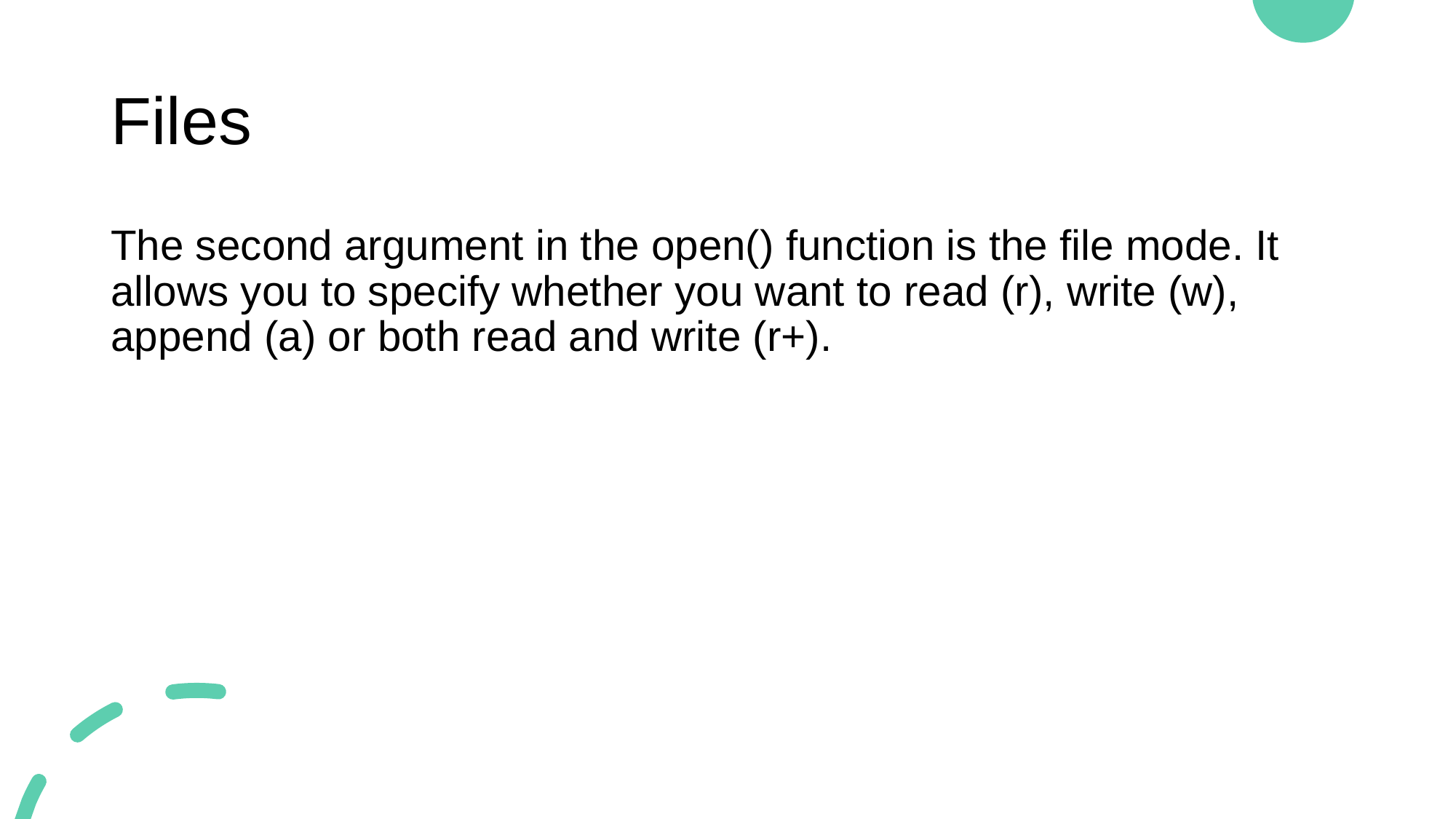

# Files
The second argument in the open() function is the file mode. It allows you to specify whether you want to read (r), write (w), append (a) or both read and write (r+).